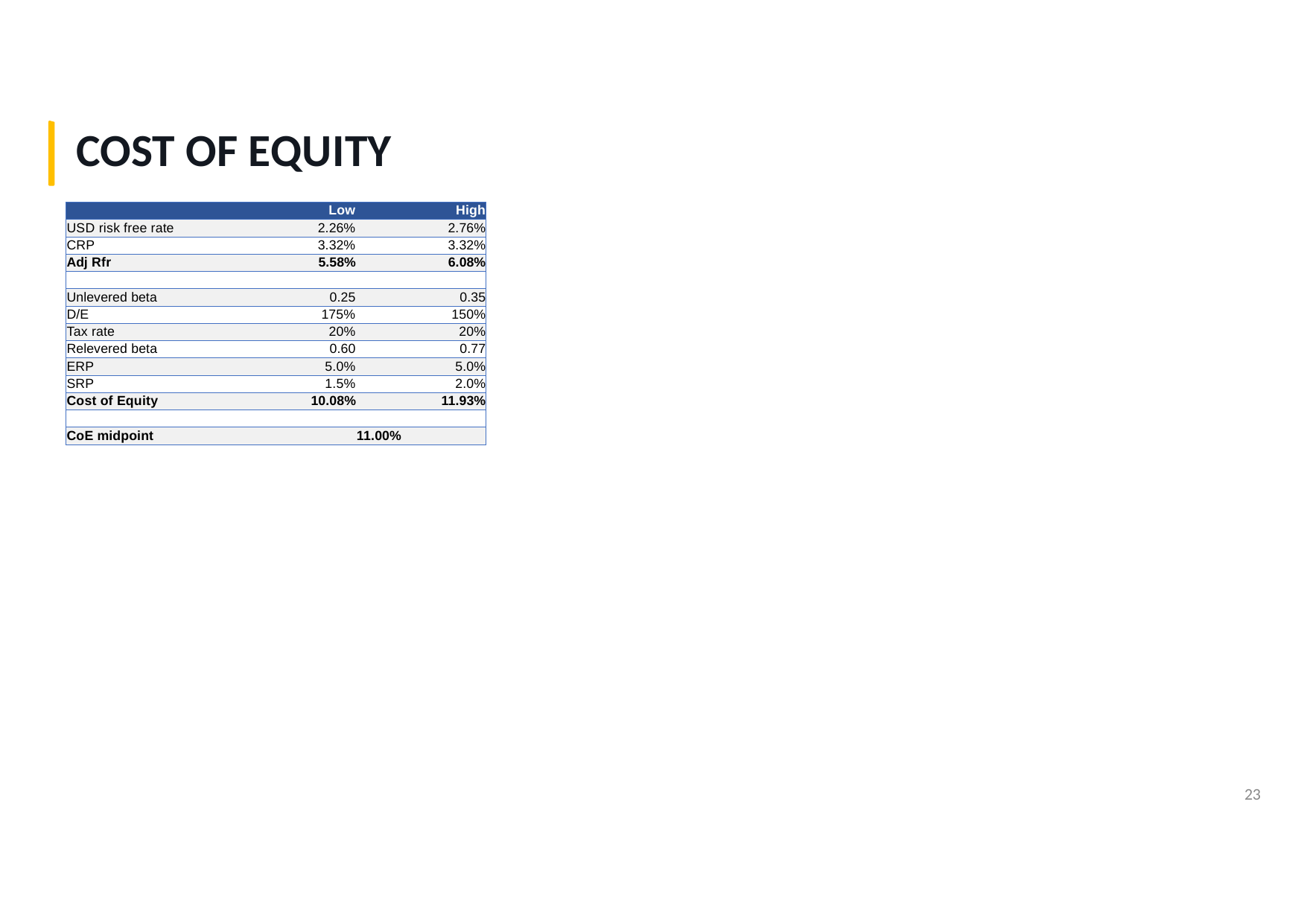

# COST OF EQUITY

| Low |  |  | High |
| --- | --- | --- | --- |
| USD risk free rate | 2.26% |  | 2.76% |
| CRP | 3.32% |  | 3.32% |
| Adj Rfr | 5.58% |  | 6.08% |
|  |  |  |  |
| Unlevered beta | 0.25 |  | 0.35 |
| D/E | 175% |  | 150% |
| Tax rate | 20% |  | 20% |
| Relevered beta | 0.60 |  | 0.77 |
| ERP | 5.0% |  | 5.0% |
| SRP | 1.5% |  | 2.0% |
| Cost of Equity | 10.08% |  | 11.93% |
|  |  |  |  |
| CoE midpoint |  | 11.00% |  |
23